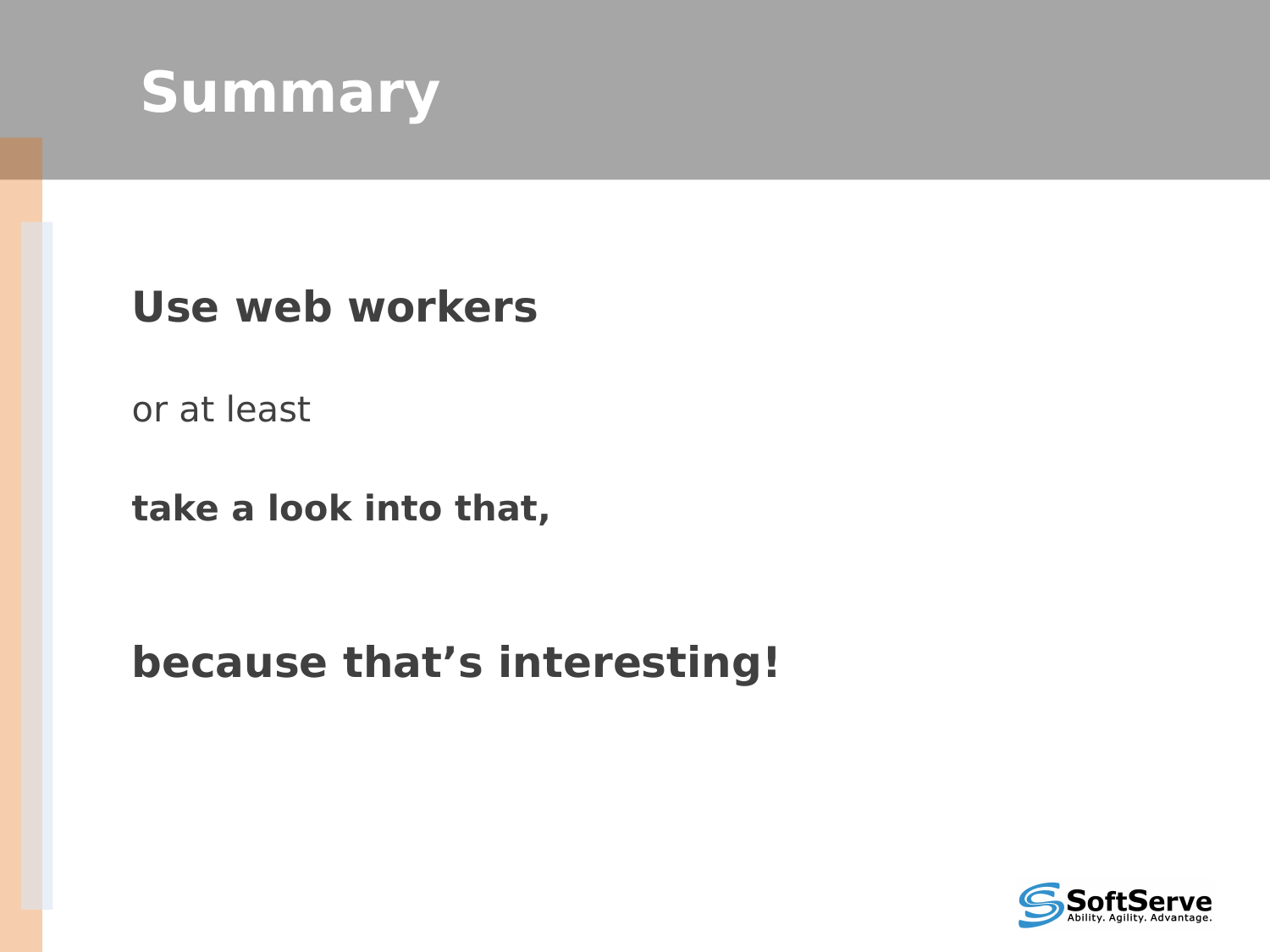

# Summary

Use web workers

or at least

take a look into that,

because that’s interesting!